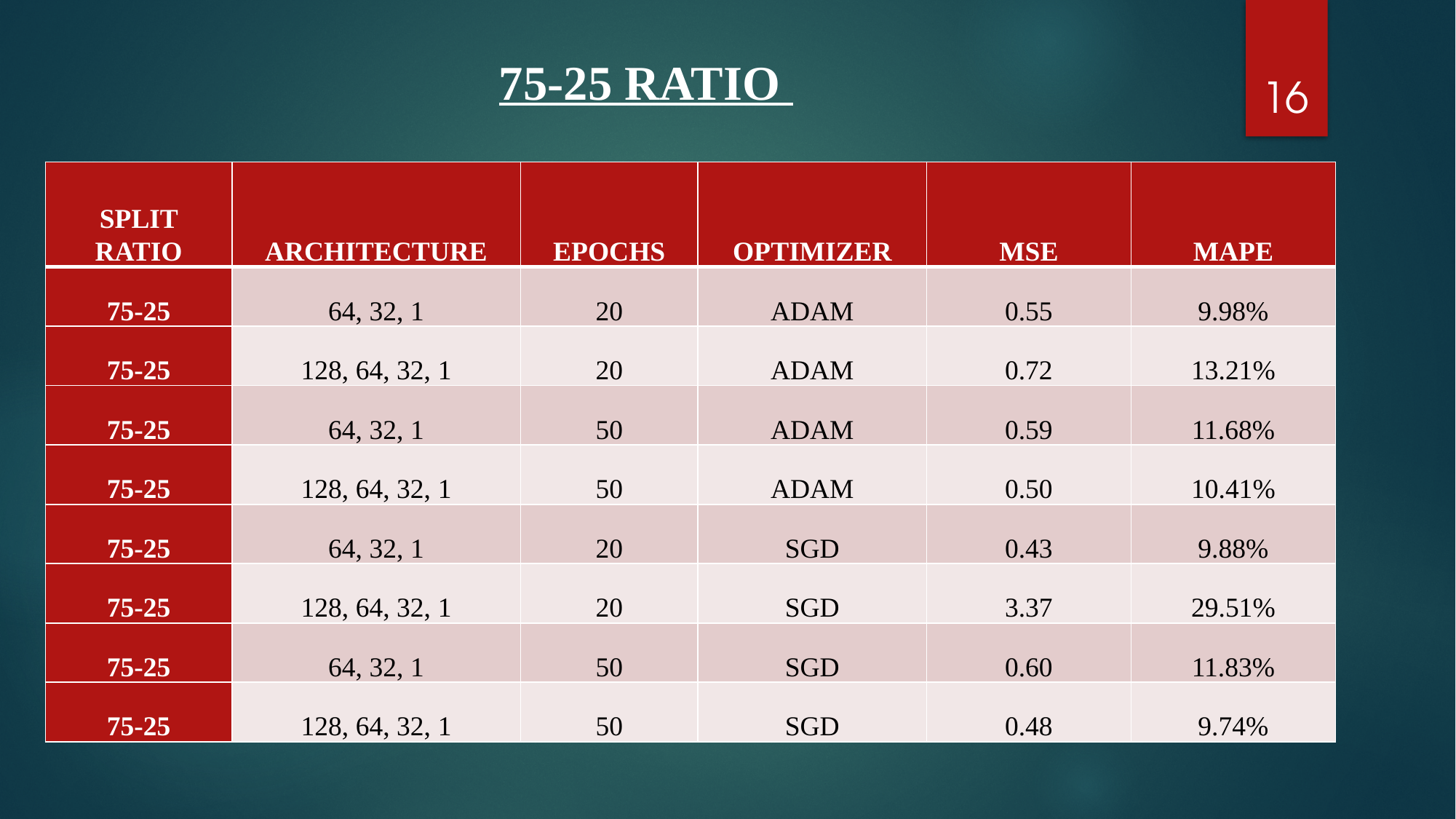

16
75-25 RATIO
| SPLIT RATIO | ARCHITECTURE | EPOCHS | OPTIMIZER | MSE | MAPE |
| --- | --- | --- | --- | --- | --- |
| 75-25 | 64, 32, 1 | 20 | ADAM | 0.55 | 9.98% |
| 75-25 | 128, 64, 32, 1 | 20 | ADAM | 0.72 | 13.21% |
| 75-25 | 64, 32, 1 | 50 | ADAM | 0.59 | 11.68% |
| 75-25 | 128, 64, 32, 1 | 50 | ADAM | 0.50 | 10.41% |
| 75-25 | 64, 32, 1 | 20 | SGD | 0.43 | 9.88% |
| 75-25 | 128, 64, 32, 1 | 20 | SGD | 3.37 | 29.51% |
| 75-25 | 64, 32, 1 | 50 | SGD | 0.60 | 11.83% |
| 75-25 | 128, 64, 32, 1 | 50 | SGD | 0.48 | 9.74% |